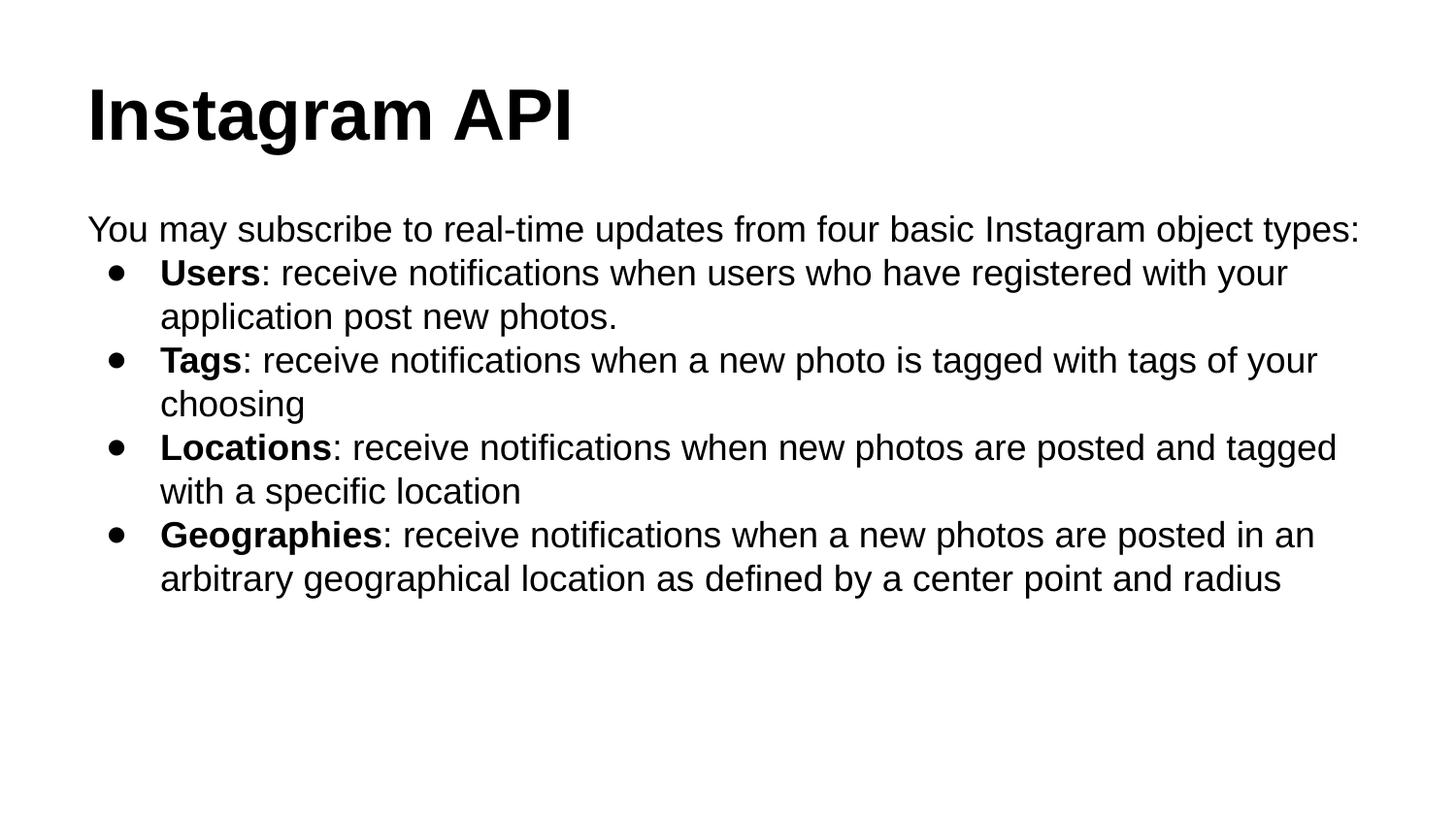

# Instagram API
You may subscribe to real-time updates from four basic Instagram object types:
Users: receive notifications when users who have registered with your application post new photos.
Tags: receive notifications when a new photo is tagged with tags of your choosing
Locations: receive notifications when new photos are posted and tagged with a specific location
Geographies: receive notifications when a new photos are posted in an arbitrary geographical location as defined by a center point and radius